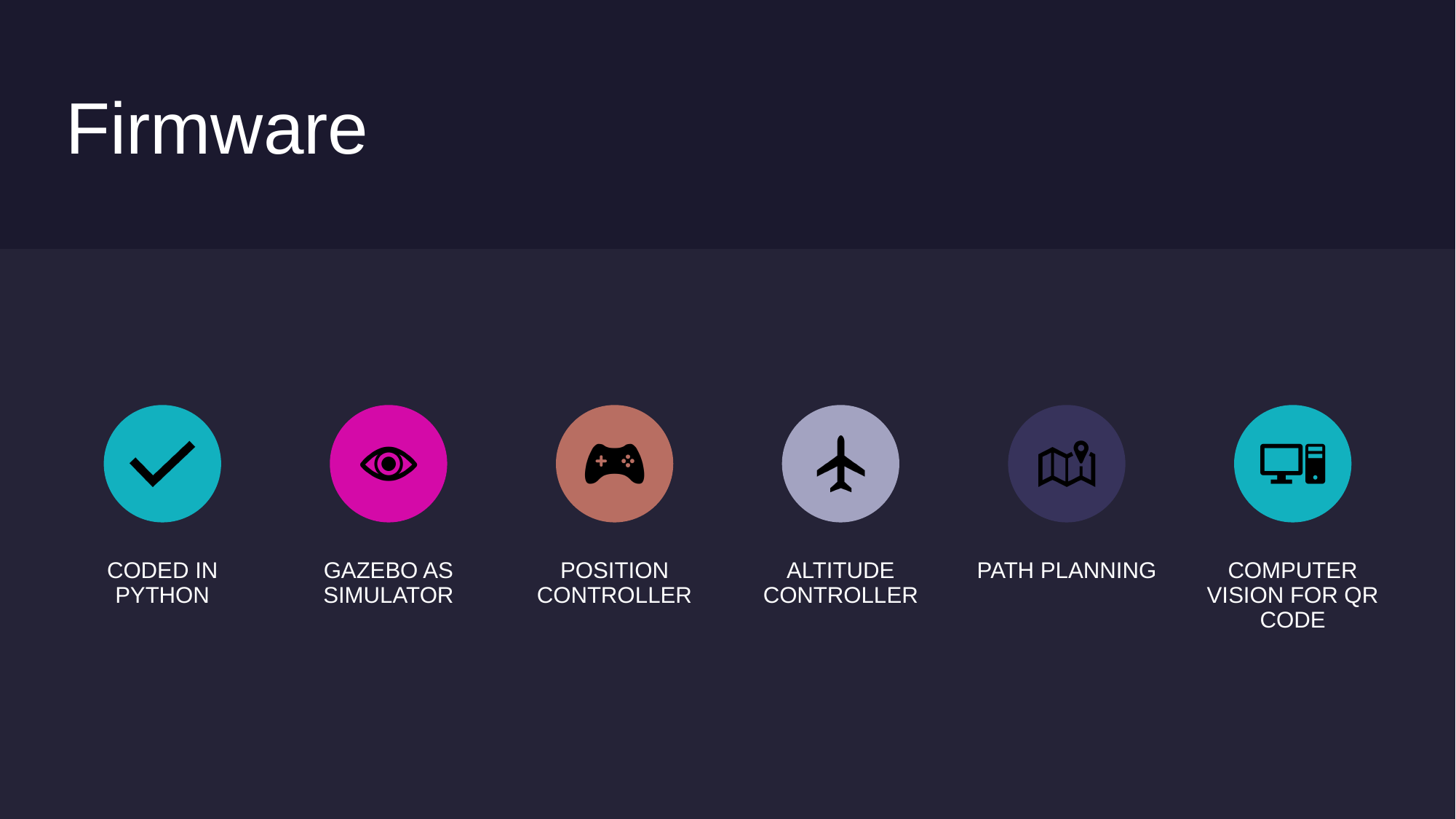

# Firmware

Coded in Python
Gazebo as simulator
Position controller
Altitude controller
Path Planning
Computer vision for QR code